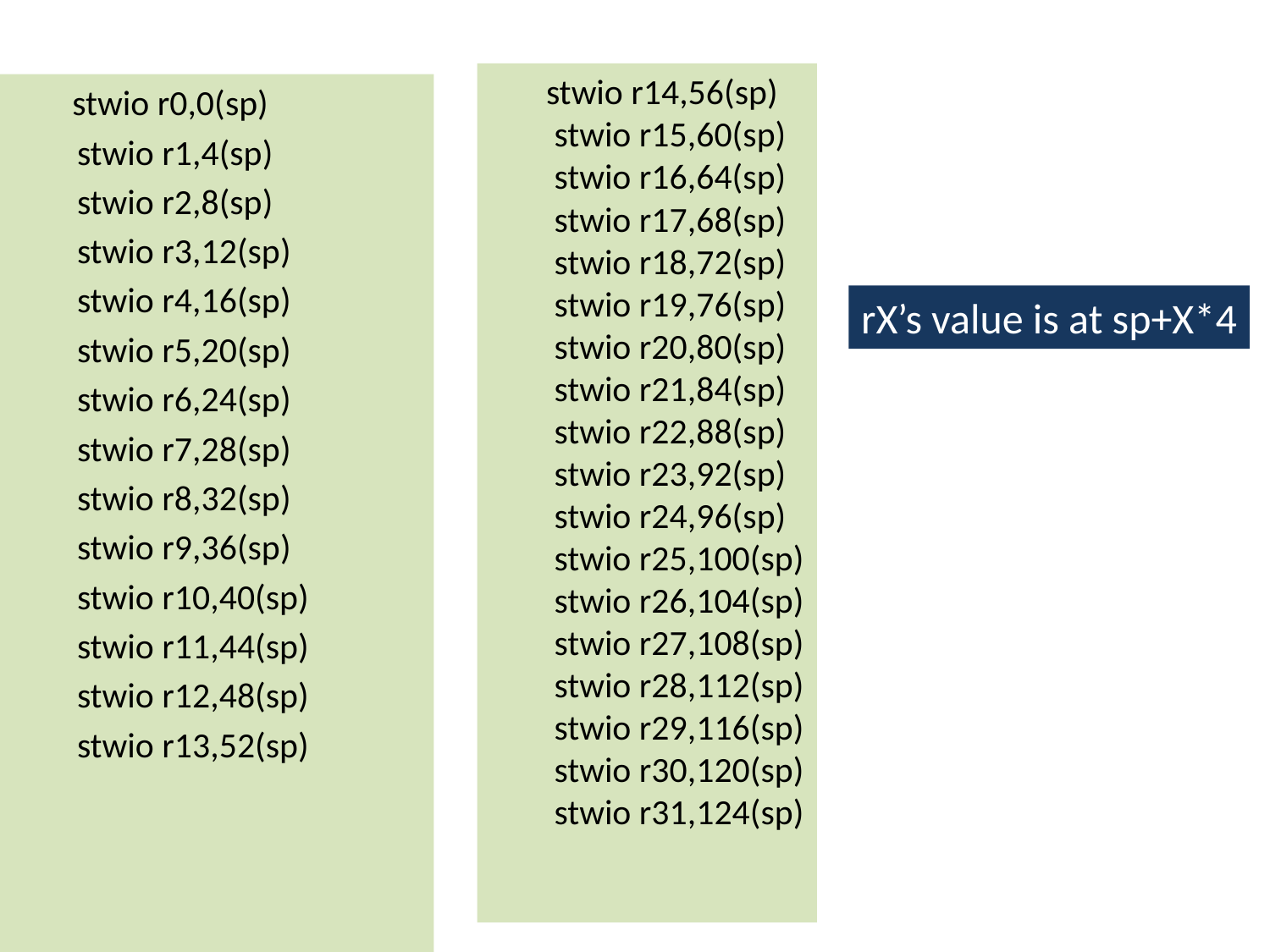

#
       stwio r14,56(sp)
        stwio r15,60(sp)
        stwio r16,64(sp)
        stwio r17,68(sp)
        stwio r18,72(sp)
        stwio r19,76(sp)
        stwio r20,80(sp)
        stwio r21,84(sp)
        stwio r22,88(sp)
        stwio r23,92(sp)
        stwio r24,96(sp)
        stwio r25,100(sp)
        stwio r26,104(sp)
        stwio r27,108(sp)
        stwio r28,112(sp)
        stwio r29,116(sp)
        stwio r30,120(sp)
        stwio r31,124(sp)

         stwio r0,0(sp)
        stwio r1,4(sp)
        stwio r2,8(sp)
        stwio r3,12(sp)
        stwio r4,16(sp)
        stwio r5,20(sp)
        stwio r6,24(sp)
        stwio r7,28(sp)
        stwio r8,32(sp)
        stwio r9,36(sp)
        stwio r10,40(sp)
        stwio r11,44(sp)
        stwio r12,48(sp)
        stwio r13,52(sp)

rX’s value is at sp+X*4